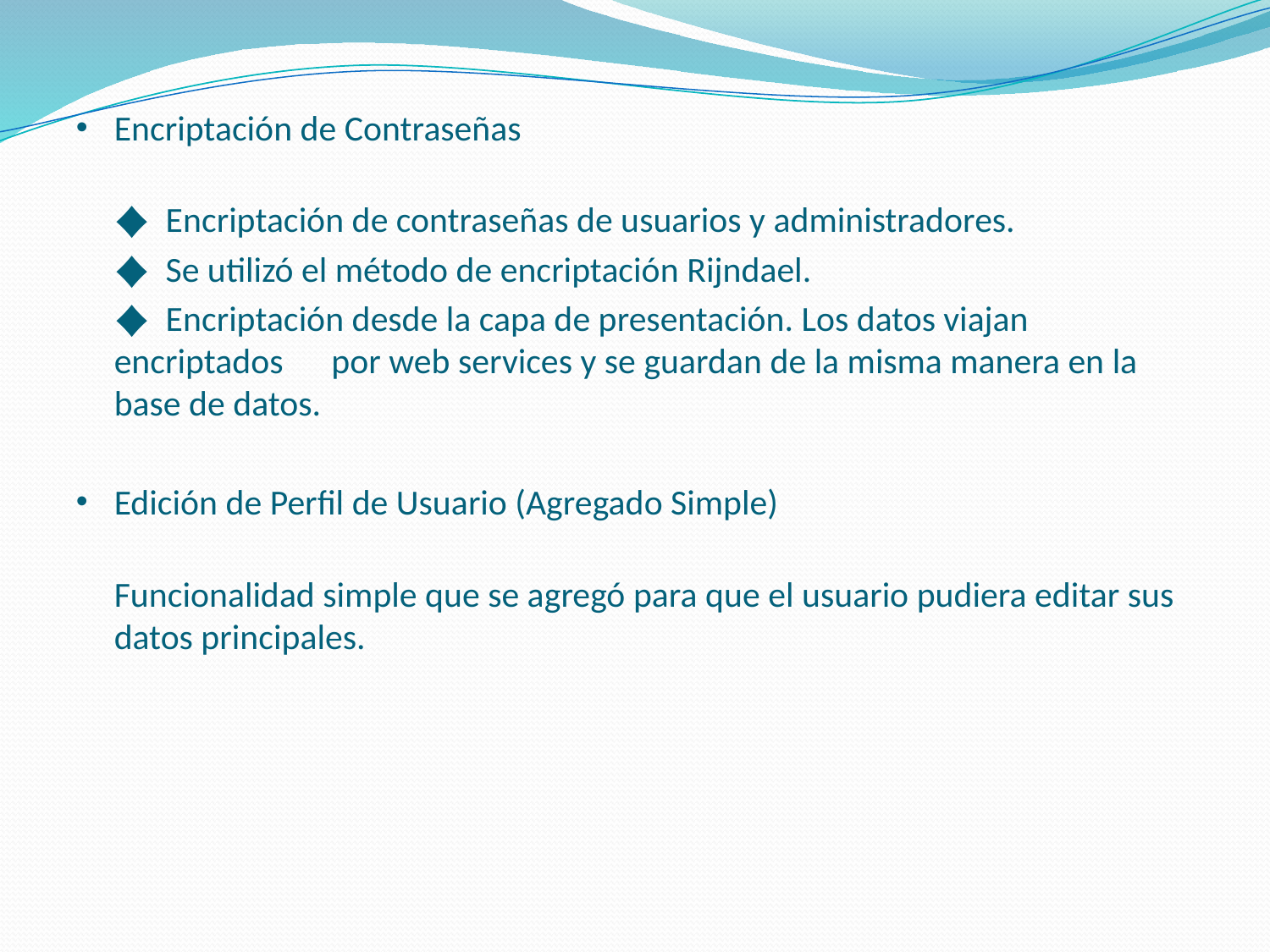

Encriptación de Contraseñas
	♦  Encriptación de contraseñas de usuarios y administradores.
	♦  Se utilizó el método de encriptación Rijndael.
	♦  Encriptación desde la capa de presentación. Los datos viajan encriptados      por web services y se guardan de la misma manera en la base de datos.

Edición de Perfil de Usuario (Agregado Simple)
	Funcionalidad simple que se agregó para que el usuario pudiera editar sus datos principales.